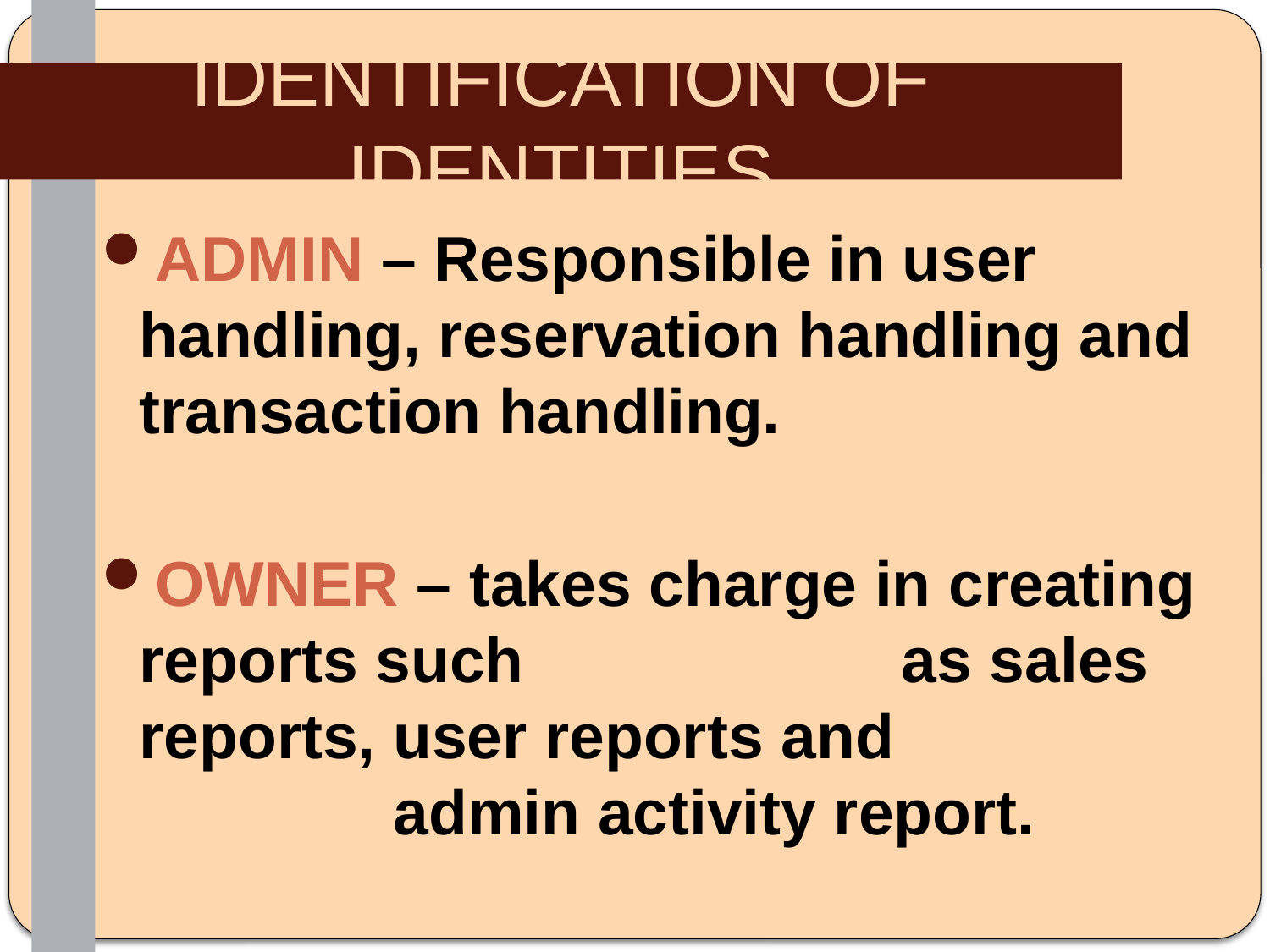

IDENTIFICATION OF IDENTITIES
ADMIN – Responsible in user handling, reservation handling and transaction handling.

OWNER – takes charge in creating reports such 			as sales reports, user reports and 				admin activity report.

CLIENT – makes order and making payments